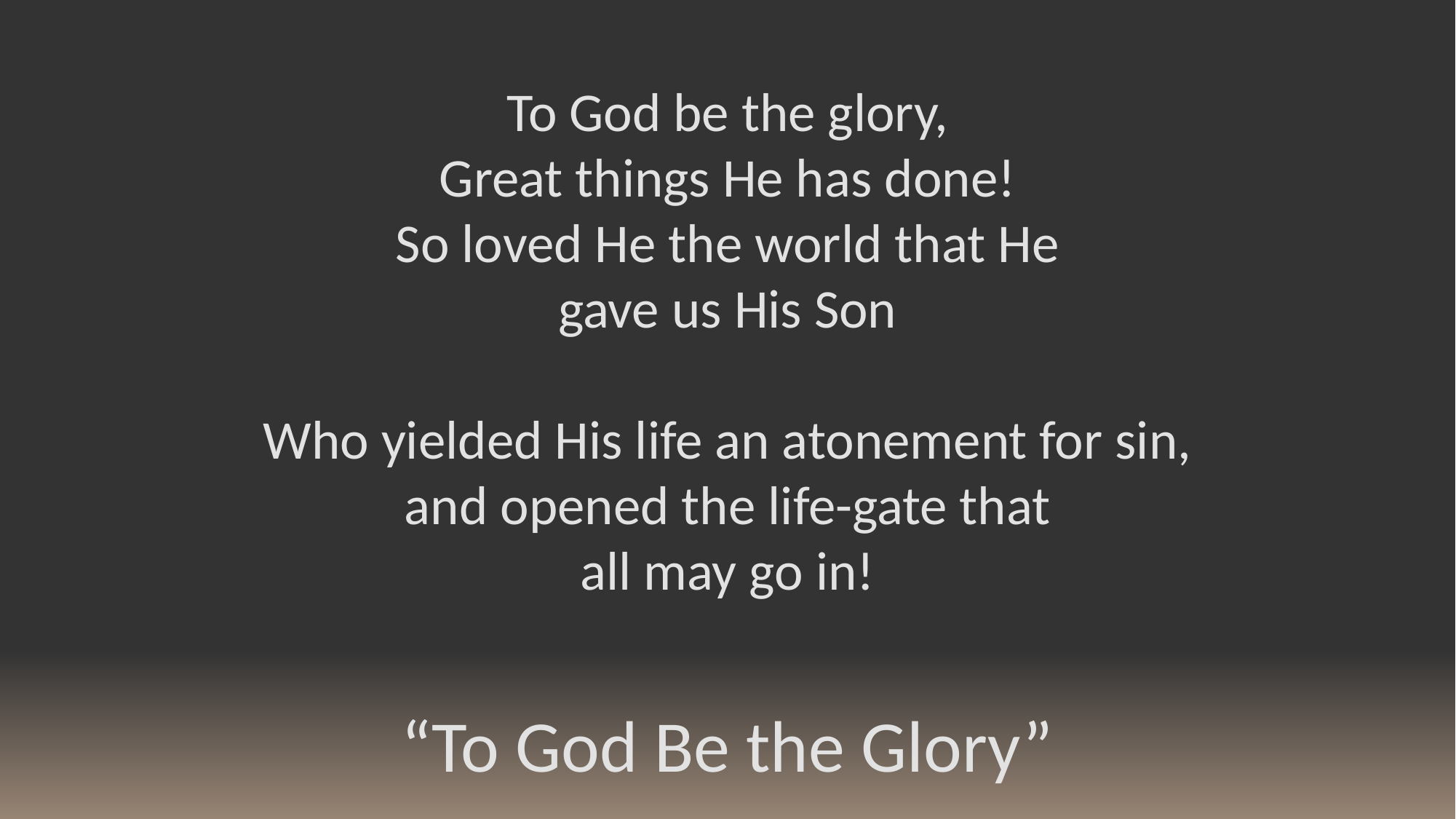

To God be the glory,
Great things He has done!
So loved He the world that He
gave us His Son

Who yielded His life an atonement for sin,
and opened the life-gate that
all may go in!

“To God Be the Glory”